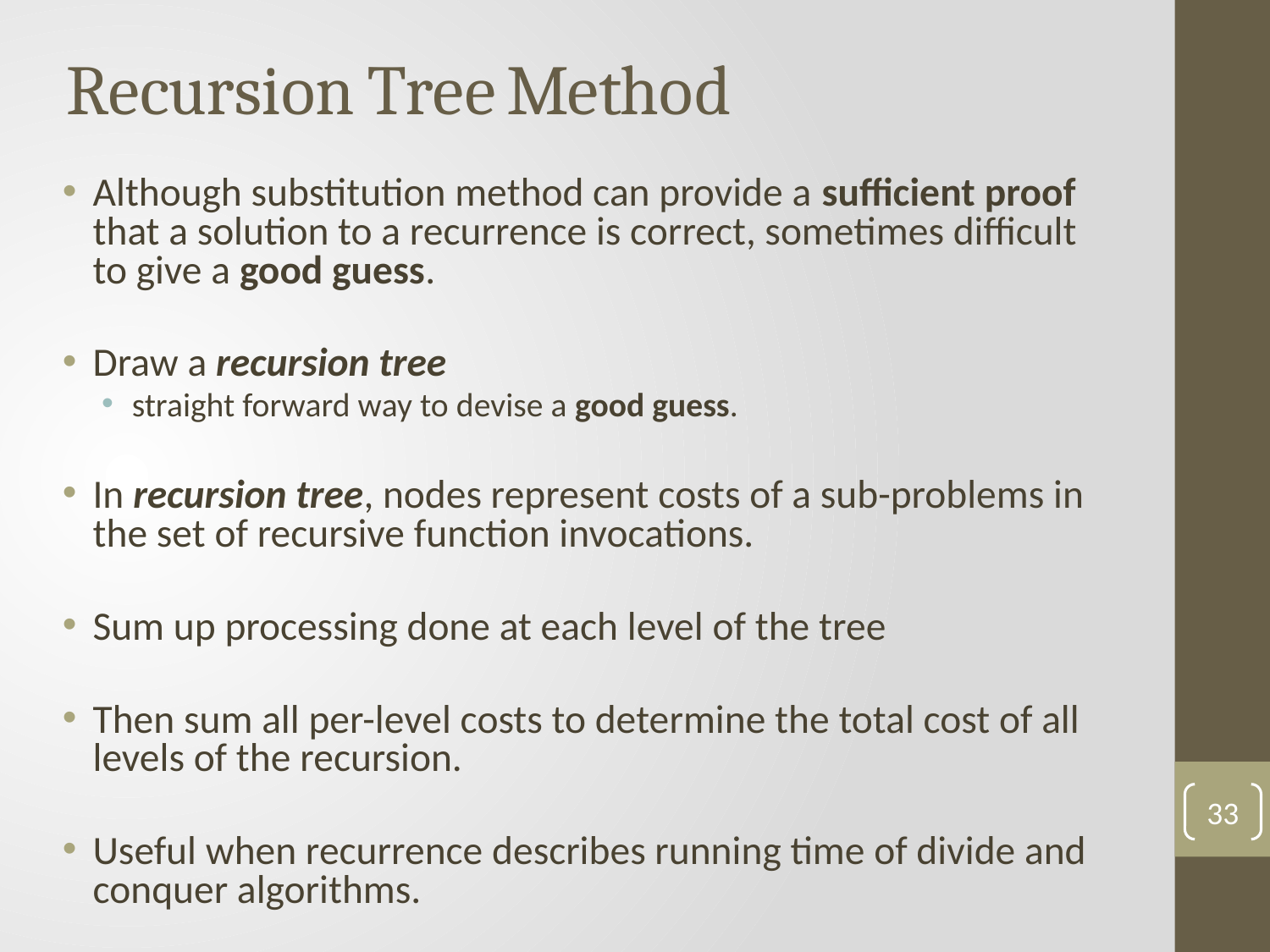

# Recursion Tree Method

Although substitution method can provide a sufficient proof that a solution to a recurrence is correct, sometimes difficult to give a good guess.

Draw a recursion tree
straight forward way to devise a good guess.

In recursion tree, nodes represent costs of a sub-problems in the set of recursive function invocations.

Sum up processing done at each level of the tree

Then sum all per-level costs to determine the total cost of all levels of the recursion.

Useful when recurrence describes running time of divide and conquer algorithms.

33